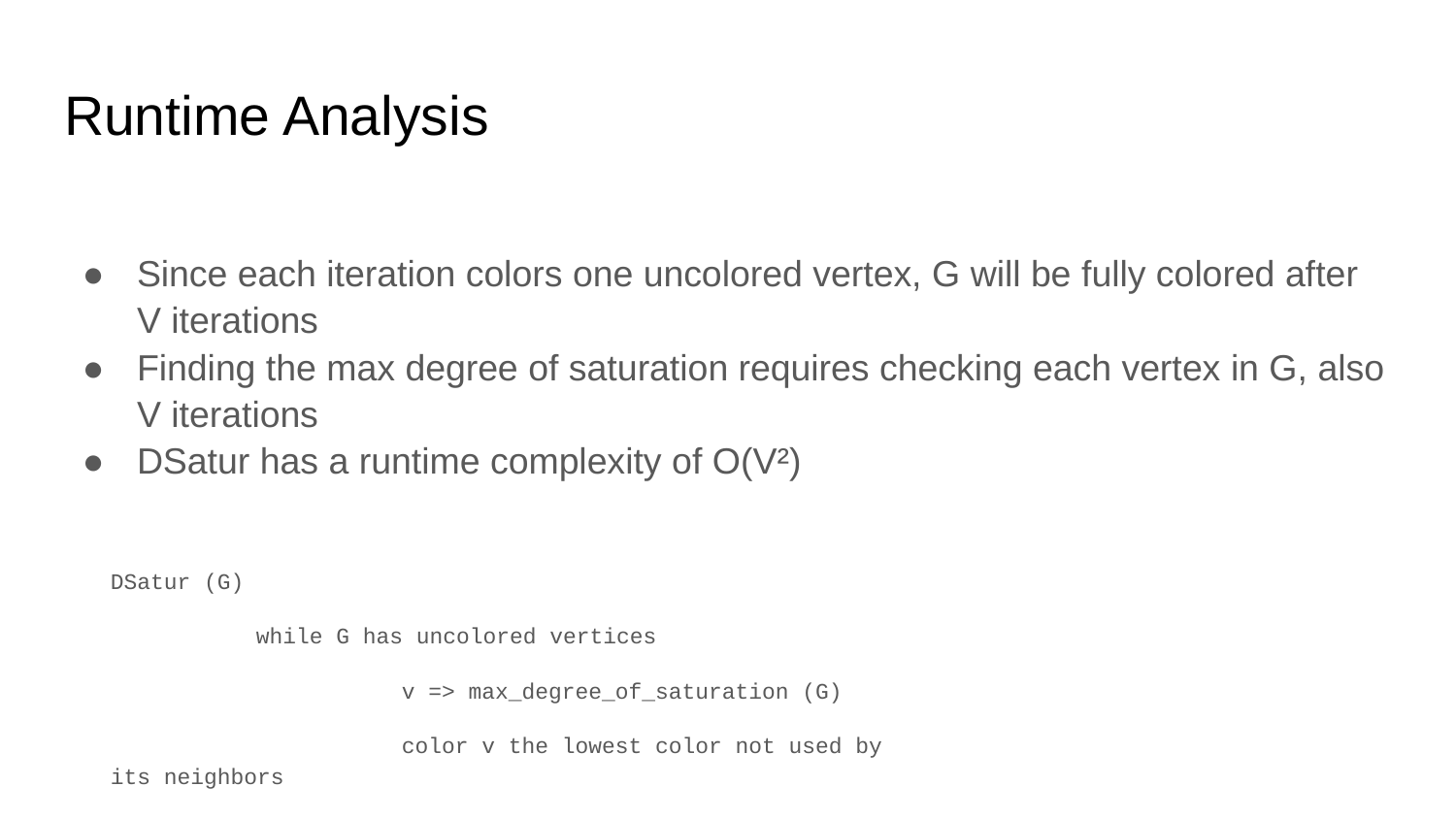

# Runtime Analysis

Since each iteration colors one uncolored vertex, G will be fully colored after V iterations
Finding the max degree of saturation requires checking each vertex in G, also V iterations
DSatur has a runtime complexity of O(V²)

DSatur (G)
	while G has uncolored vertices
		v => max_degree_of_saturation (G)
		color v the lowest color not used by its neighbors